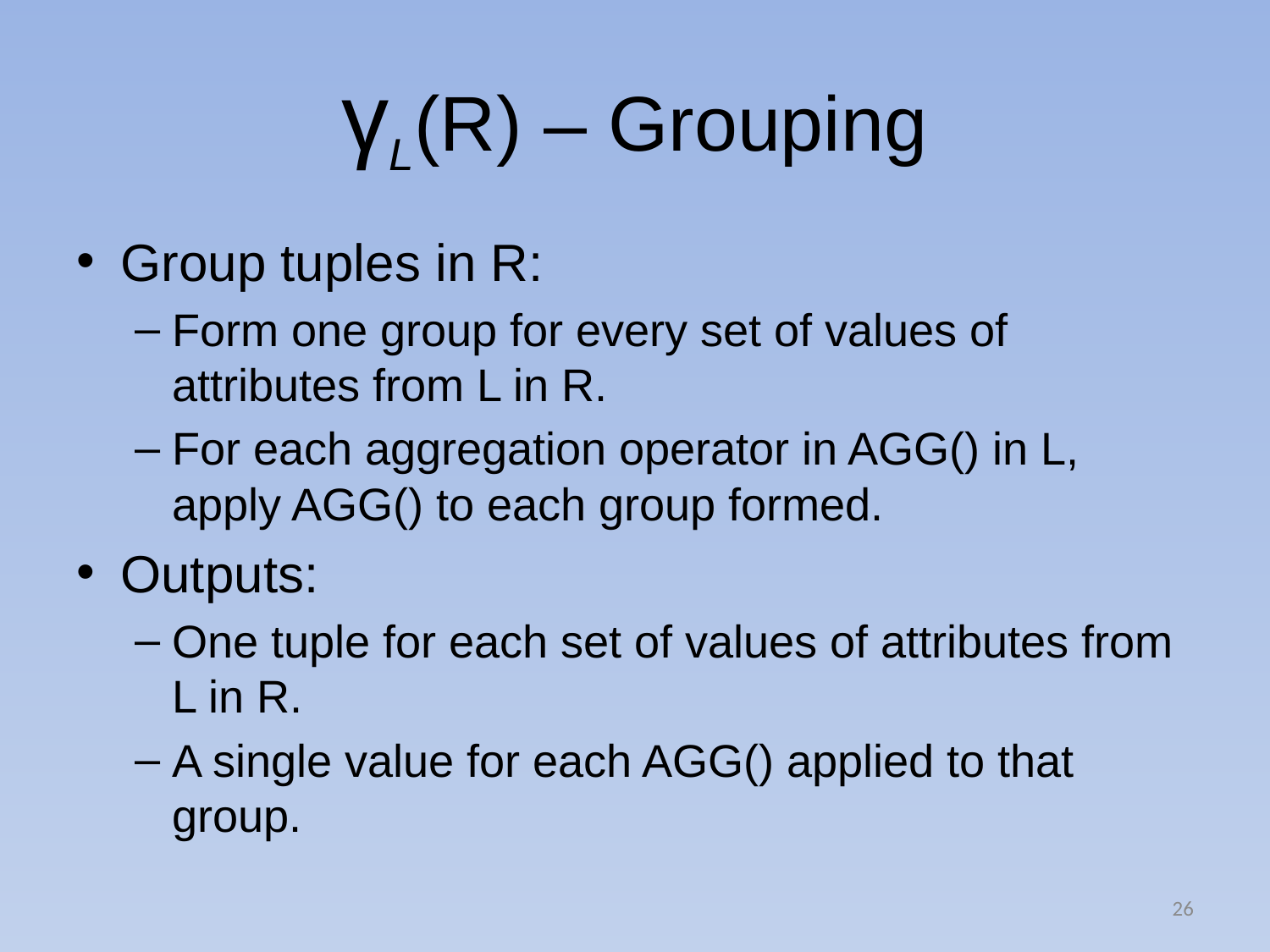

# γL(R) – Grouping
Group tuples in R:
Form one group for every set of values of attributes from L in R.
For each aggregation operator in AGG() in L, apply AGG() to each group formed.
Outputs:
One tuple for each set of values of attributes from L in R.
A single value for each AGG() applied to that group.
26